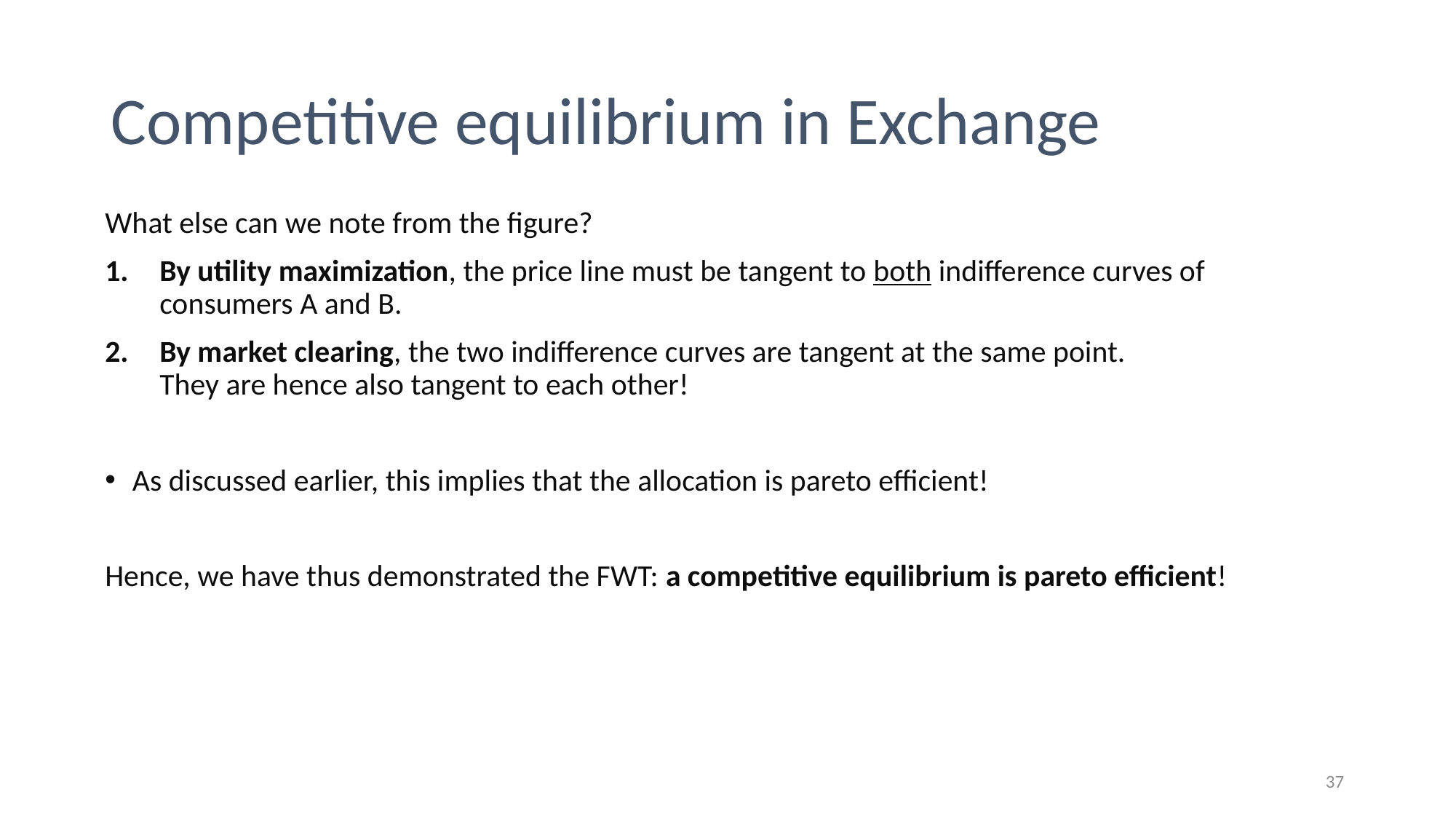

# Competitive equilibrium in Exchange
What else can we note from the figure?
By utility maximization, the price line must be tangent to both indifference curves of consumers A and B.
By market clearing, the two indifference curves are tangent at the same point.
They are hence also tangent to each other!

As discussed earlier, this implies that the allocation is pareto efficient!

Hence, we have thus demonstrated the FWT: a competitive equilibrium is pareto efficient!
37